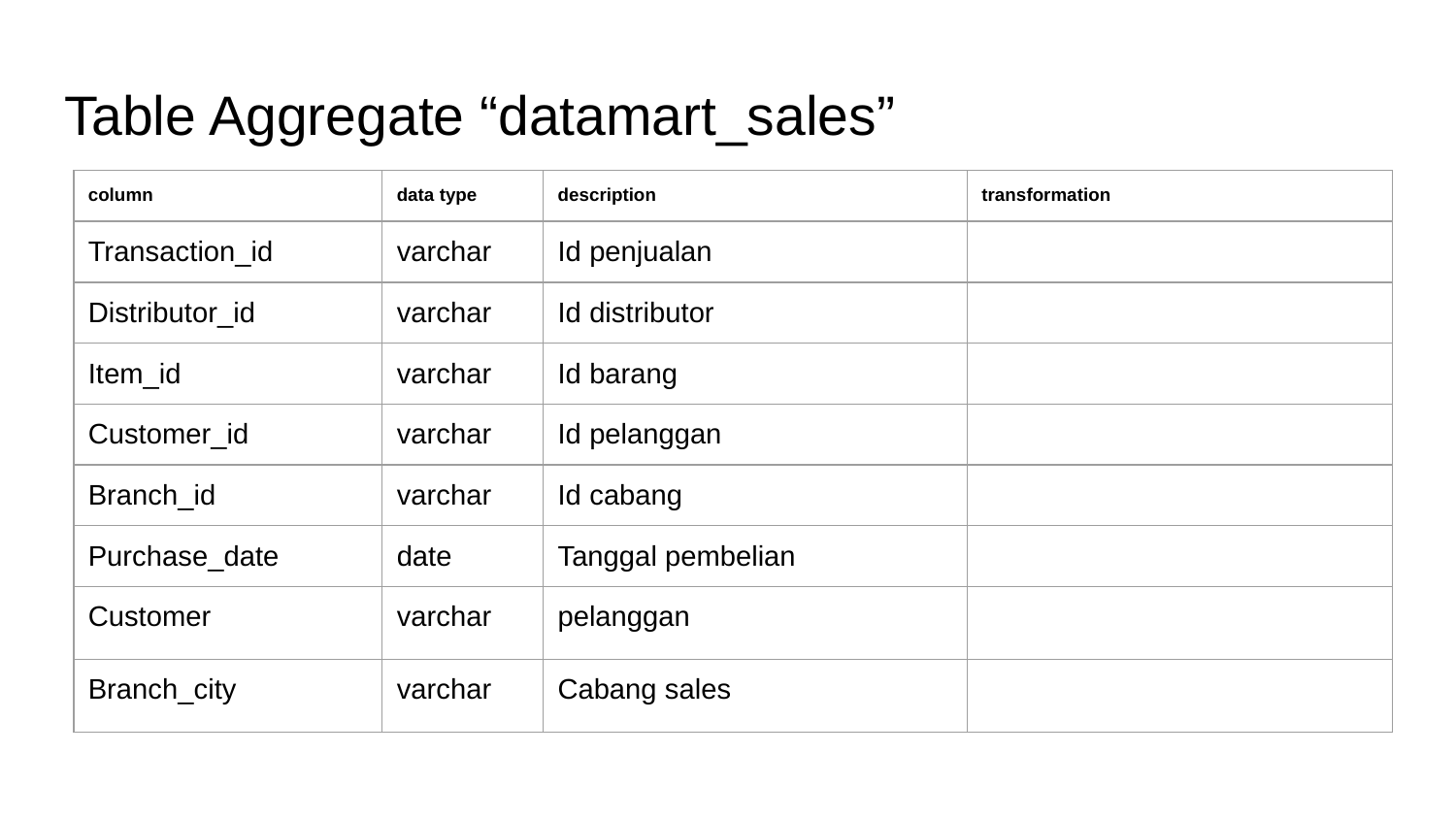

# Table Aggregate “datamart_sales”
| column | data type | description | transformation |
| --- | --- | --- | --- |
| Transaction\_id | varchar | Id penjualan |  |
| Distributor\_id | varchar | Id distributor |  |
| Item\_id | varchar | Id barang |  |
| Customer\_id | varchar | Id pelanggan |  |
| Branch\_id | varchar | Id cabang |  |
| Purchase\_date | date | Tanggal pembelian |  |
| Customer | varchar | pelanggan |  |
| Branch\_city | varchar | Cabang sales |  |